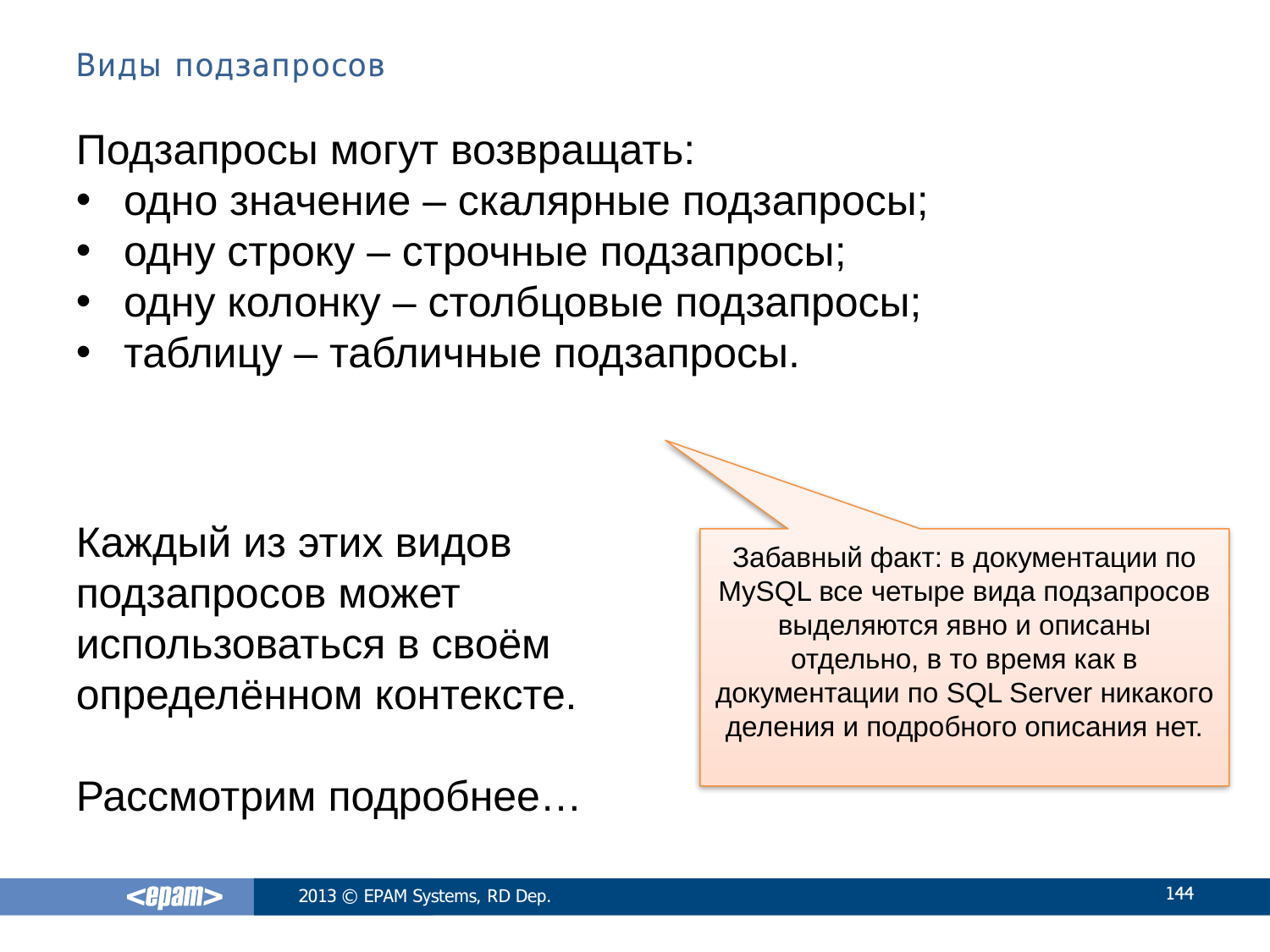

# Виды подзапросов
Подзапросы могут возвращать:
одно значение – скалярные подзапросы;
одну строку – строчные подзапросы;
одну колонку – столбцовые подзапросы;
таблицу – табличные подзапросы.
Каждый из этих видов подзапросов может использоваться в своём определённом контексте.

Рассмотрим подробнее…
Забавный факт: в документации по MySQL все четыре вида подзапросов выделяются явно и описаны отдельно, в то время как в документации по SQL Server никакого деления и подробного описания нет.

144
2013 © EPAM Systems, RD Dep.